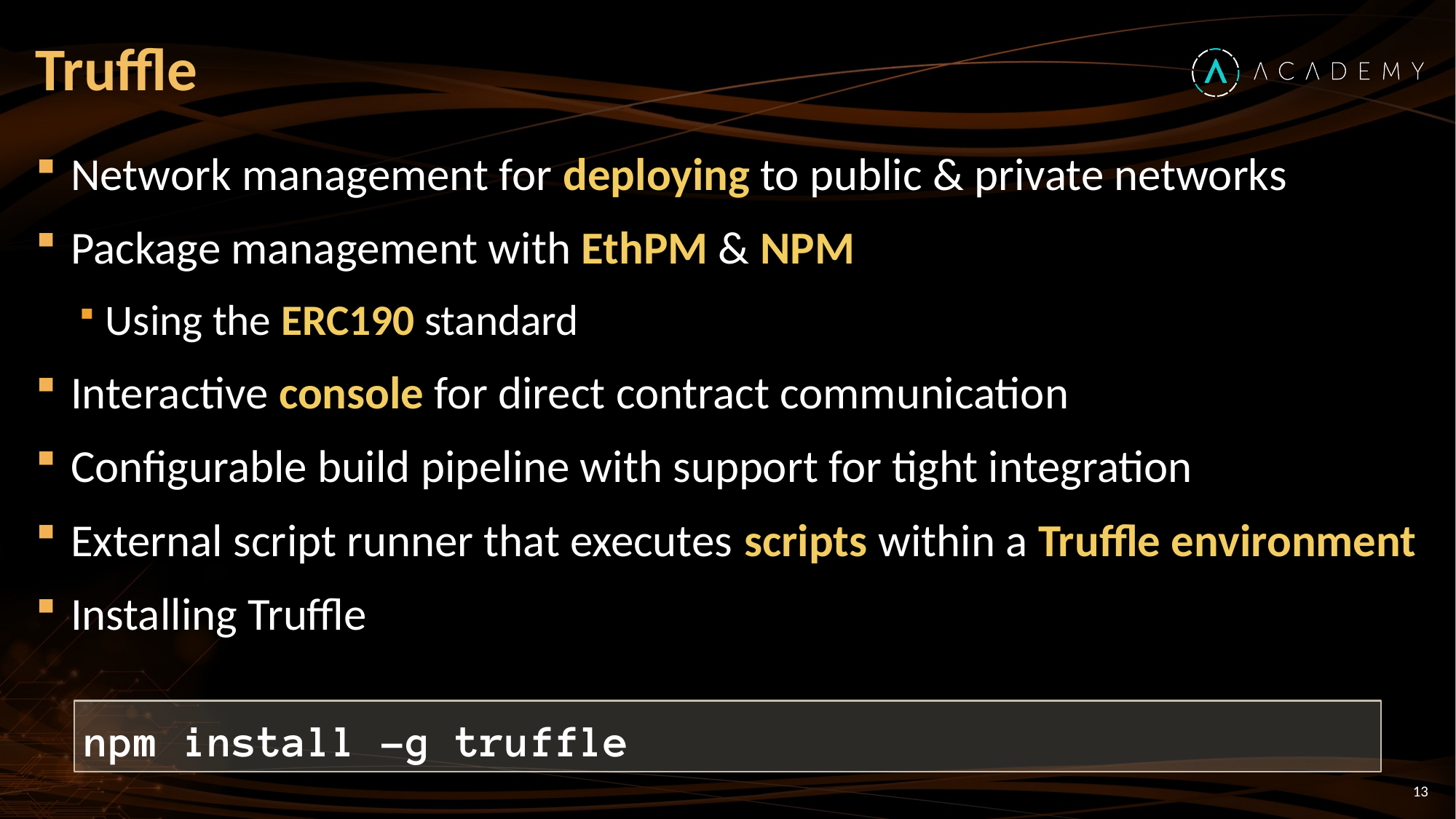

# Truffle
Network management for deploying to public & private networks
Package management with EthPM & NPM
Using the ERC190 standard
Interactive console for direct contract communication
Configurable build pipeline with support for tight integration
External script runner that executes scripts within a Truffle environment
Installing Truffle
npm install -g truffle
13